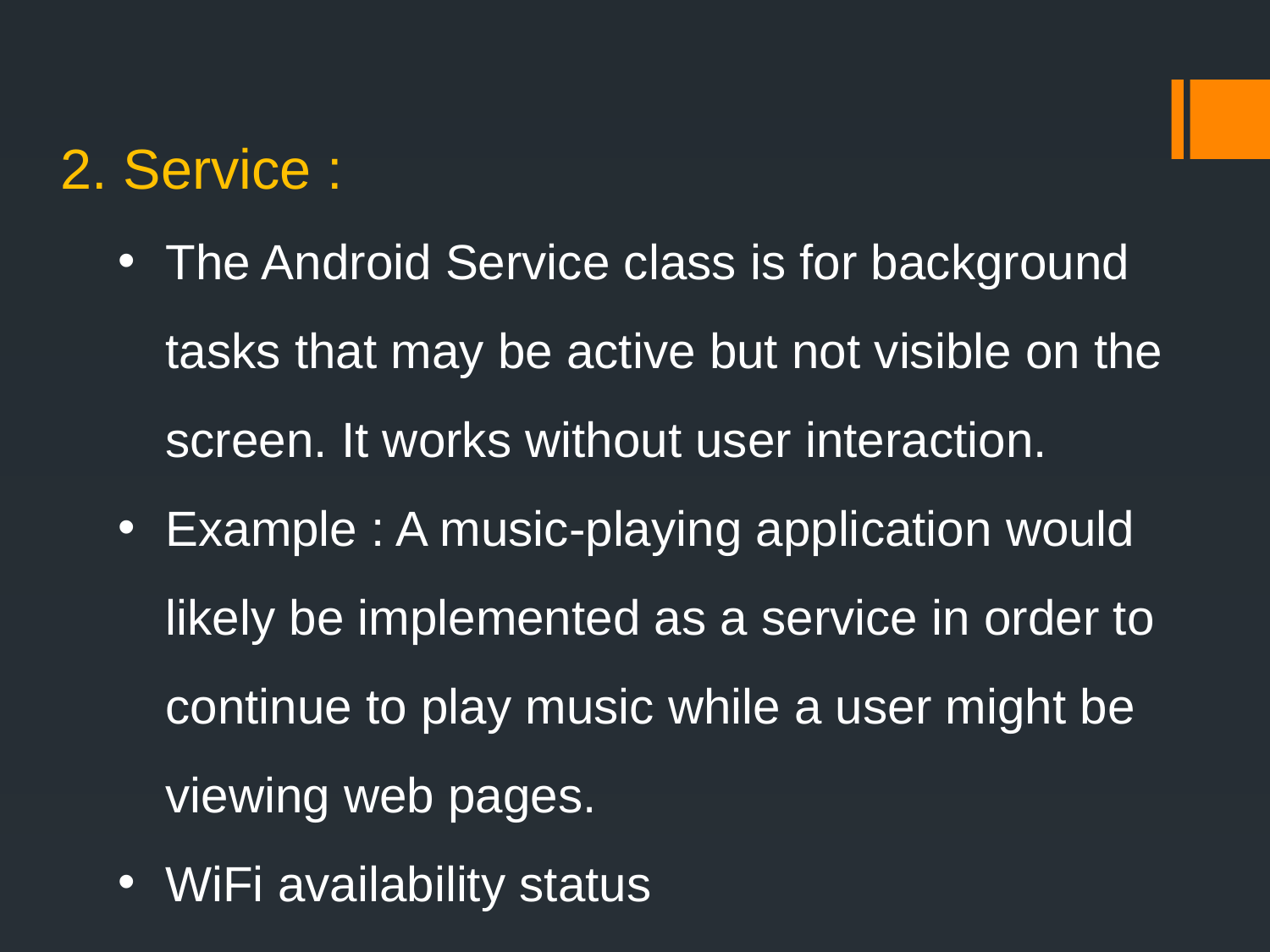

2. Service :
The Android Service class is for background tasks that may be active but not visible on the screen. It works without user interaction.
Example : A music-playing application would likely be implemented as a service in order to continue to play music while a user might be viewing web pages.
WiFi availability status